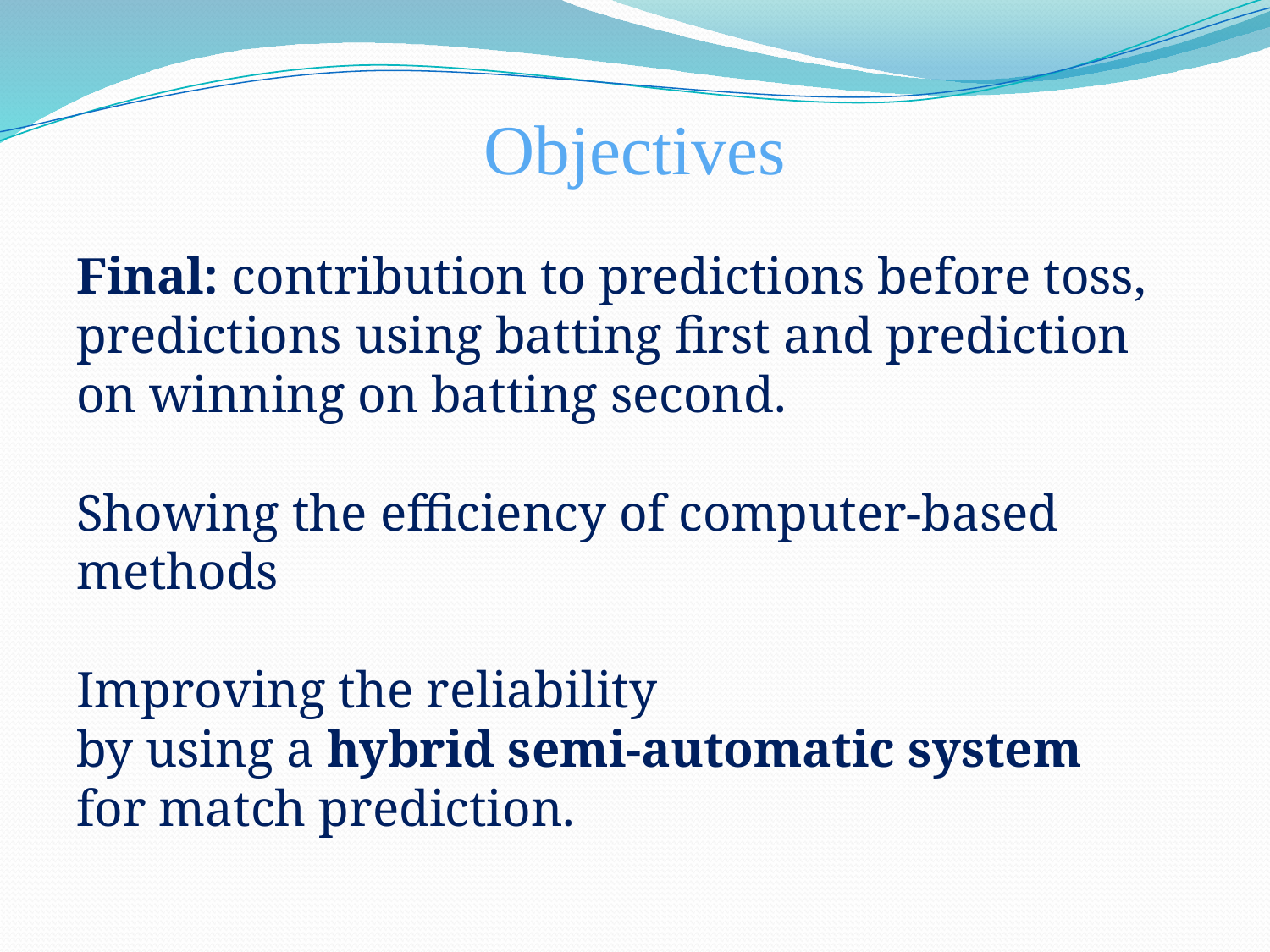

Objectives
Final: contribution to predictions before toss, predictions using batting first and prediction on winning on batting second.

Showing the efficiency of computer-based methods

Improving the reliability
by using a hybrid semi-automatic system
for match prediction.